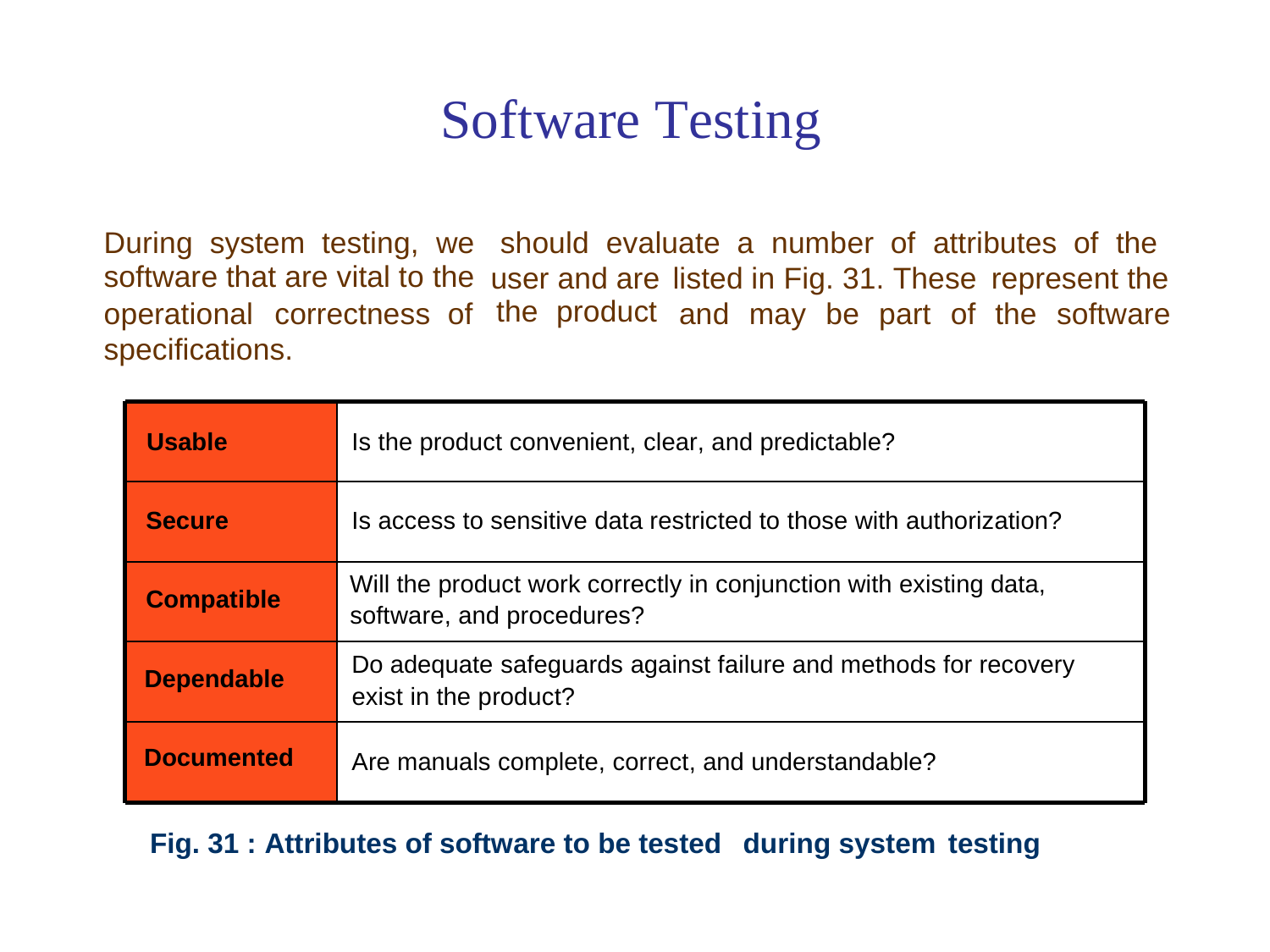

Software Testing
During  system  testing,  we
software that are vital to the
should  evaluate  a  number  of  attributes  of  the
user and are
the  product
listed in Fig. 31. These
represent the
operational
correctness  of
and
may
be
part
of
the
software
specifications.

Usable

Is the product convenient, clear, and predictable?

Secure

Is access to sensitive data restricted to those with authorization?

Compatible

Will the product work correctly in conjunction with existing data,

software, and procedures?

Dependable

Do adequate safeguards against failure and methods for recovery

exist in the product?

Documented

Are manuals complete, correct, and understandable?

Fig. 31 : Attributes of software to be tested
during system
testing